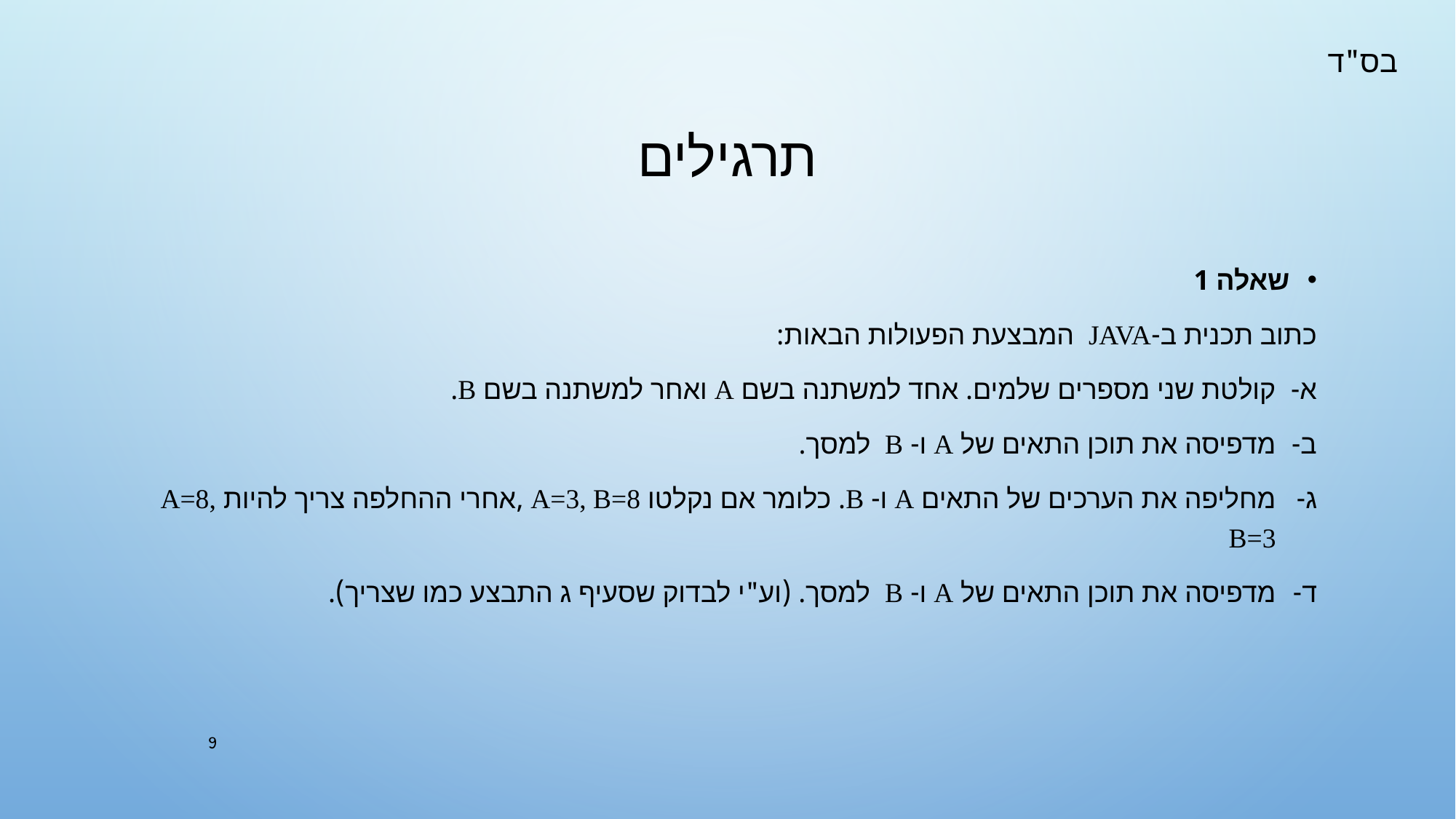

# תרגילים
שאלה 1
כתוב תכנית ב-JAVA  המבצעת הפעולות הבאות:
קולטת שני מספרים שלמים. אחד למשתנה בשם a ואחר למשתנה בשם b.
מדפיסה את תוכן התאים של a ו- b  למסך.
מחליפה את הערכים של התאים a ו- b. כלומר אם נקלטו a=3, b=8 ,אחרי ההחלפה צריך להיות a=8, b=3
מדפיסה את תוכן התאים של a ו- b  למסך. (וע"י לבדוק שסעיף ג התבצע כמו שצריך).

9